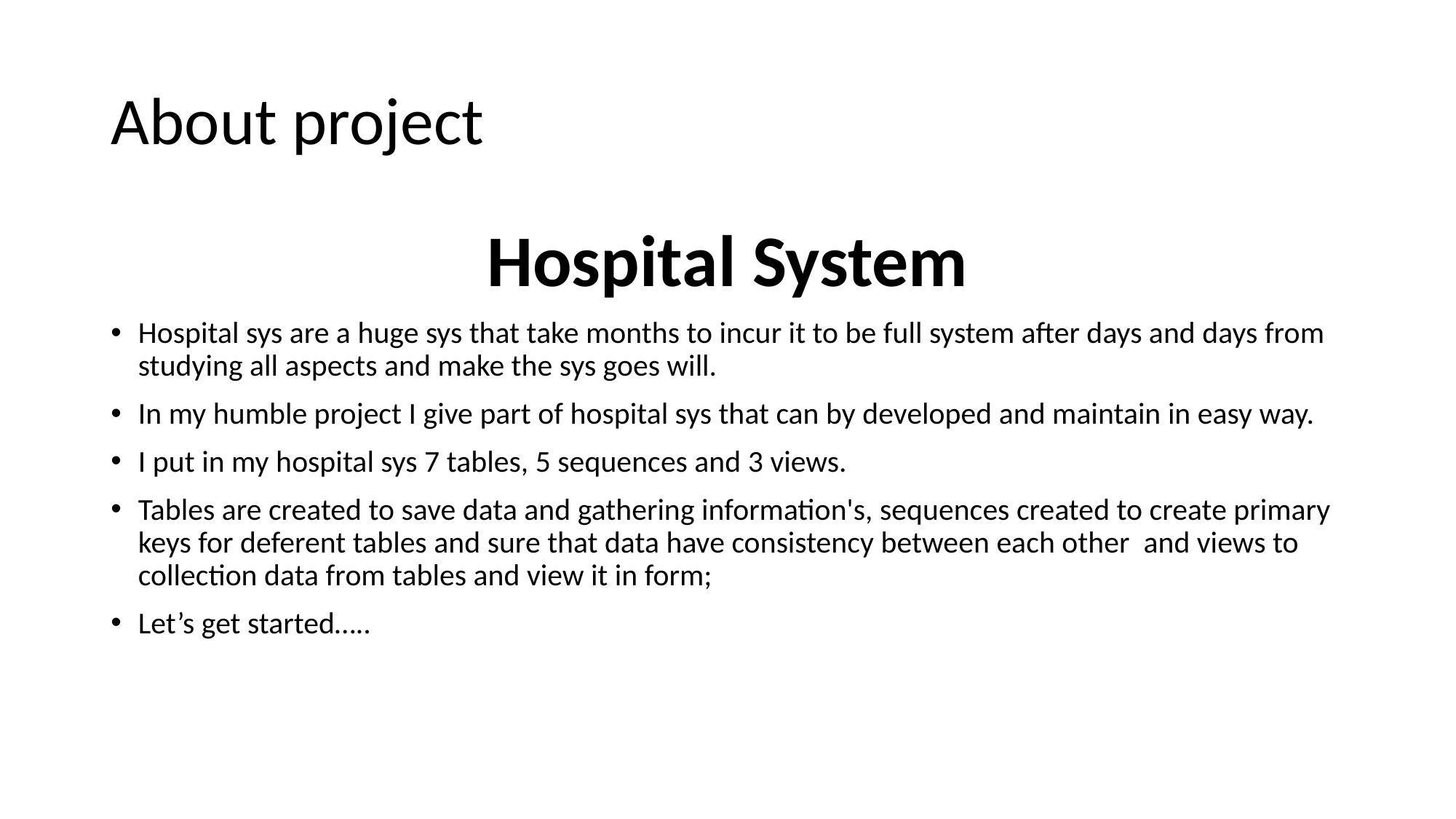

# About project
Hospital System
Hospital sys are a huge sys that take months to incur it to be full system after days and days from studying all aspects and make the sys goes will.
In my humble project I give part of hospital sys that can by developed and maintain in easy way.
I put in my hospital sys 7 tables, 5 sequences and 3 views.
Tables are created to save data and gathering information's, sequences created to create primary keys for deferent tables and sure that data have consistency between each other  and views to collection data from tables and view it in form;
Let’s get started…..